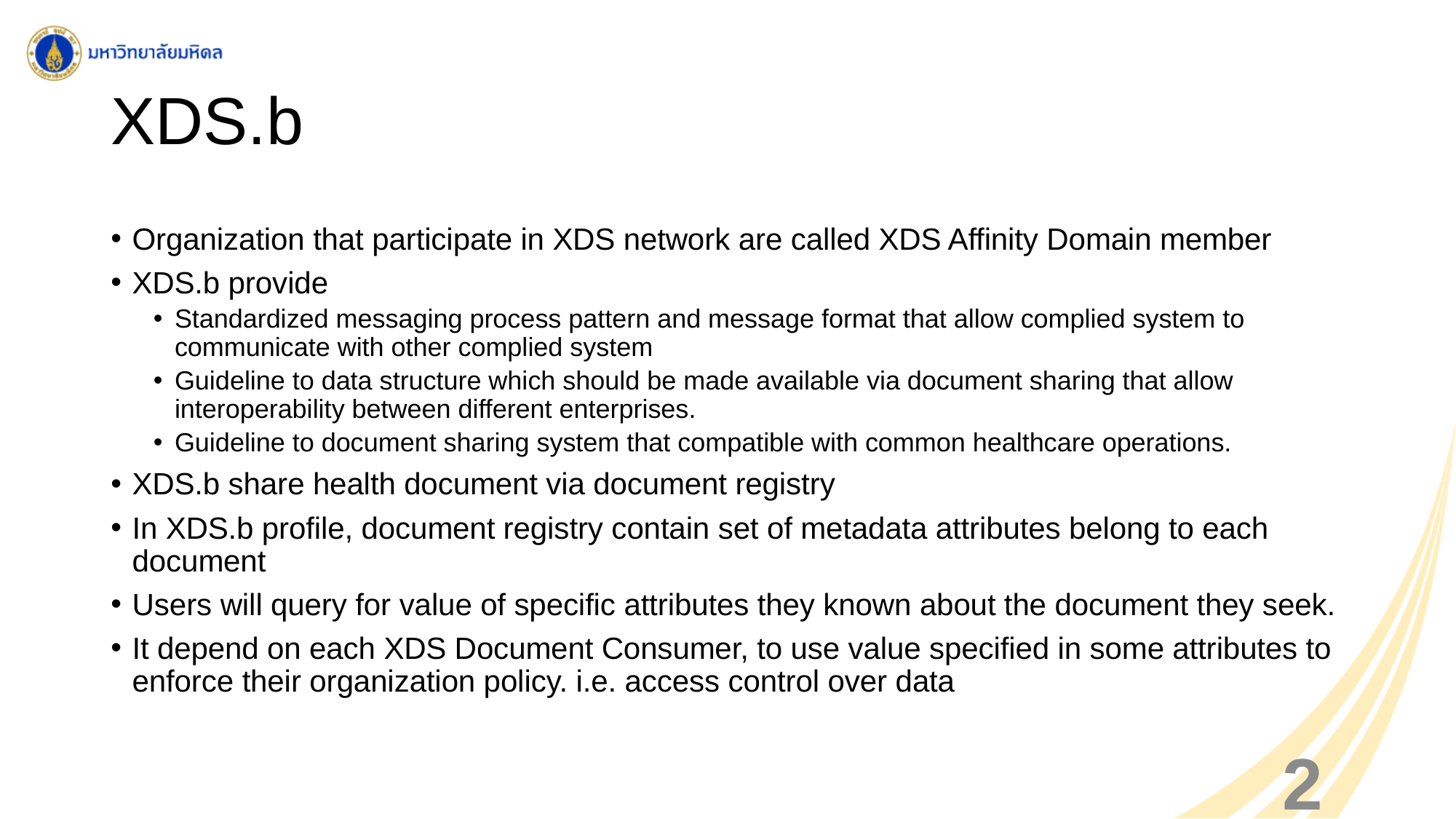

# XDS.b
Organization that participate in XDS network are called XDS Affinity Domain member
XDS.b provide
Standardized messaging process pattern and message format that allow complied system to communicate with other complied system
Guideline to data structure which should be made available via document sharing that allow interoperability between different enterprises.
Guideline to document sharing system that compatible with common healthcare operations.
XDS.b share health document via document registry
In XDS.b profile, document registry contain set of metadata attributes belong to each document
Users will query for value of specific attributes they known about the document they seek.
It depend on each XDS Document Consumer, to use value specified in some attributes to enforce their organization policy. i.e. access control over data

29